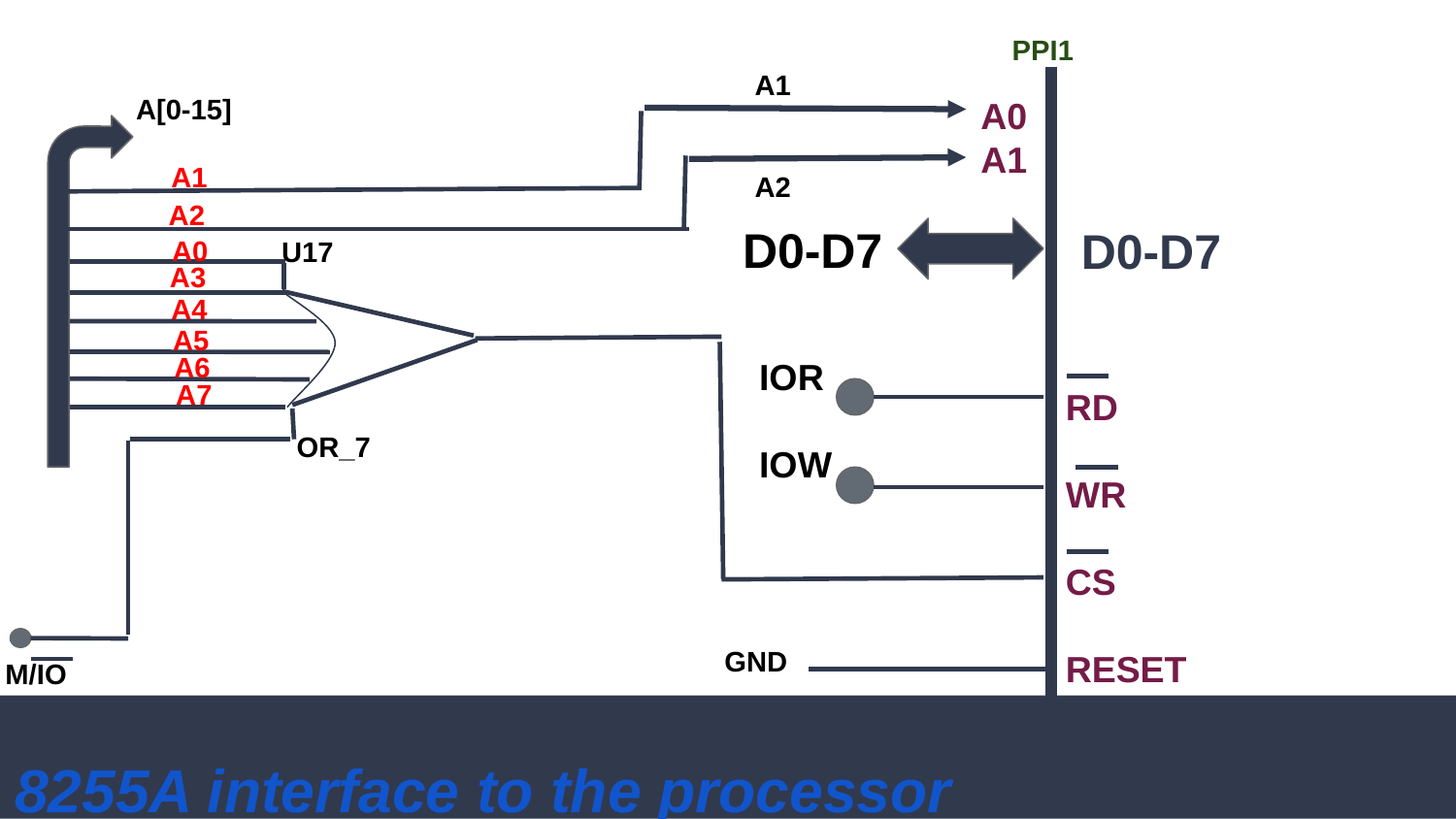

PPI1
A1

A2

A[0-15]
A0
A1

  A1

      A2
D0-D7
D0-D7

   A0
U17

  A3
 A4

 A5
  A6
IOR

IOW

  A7
RD

WR

CS

RESET

OR_7

GND
M/IO
8255A interface to the processor